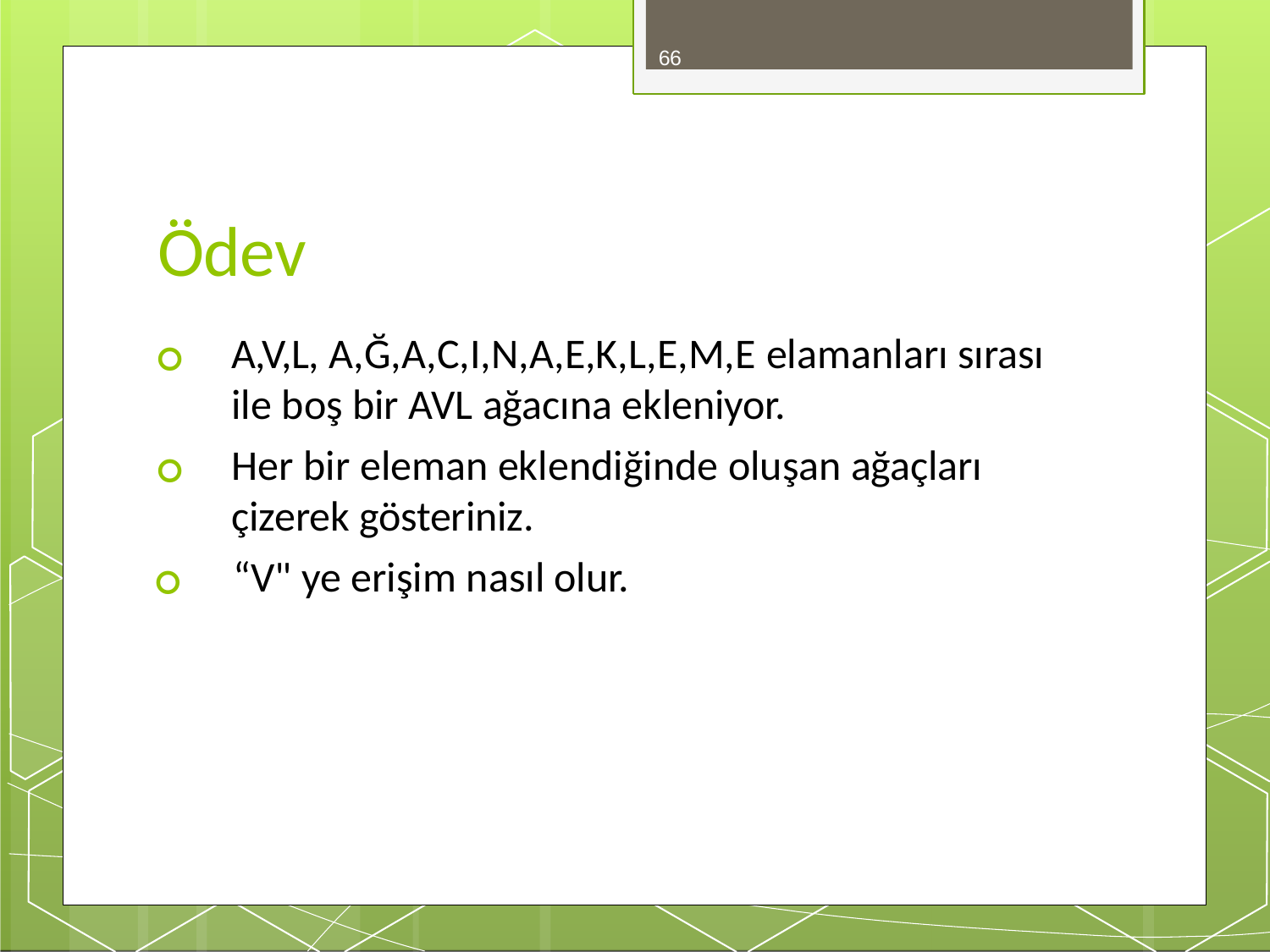

66
# Ödev
🞇	A,V,L, A,Ğ,A,C,I,N,A,E,K,L,E,M,E elamanları sırası ile boş bir AVL ağacına ekleniyor.
🞇	Her bir eleman eklendiğinde oluşan ağaçları çizerek gösteriniz.
🞇	“V" ye erişim nasıl olur.